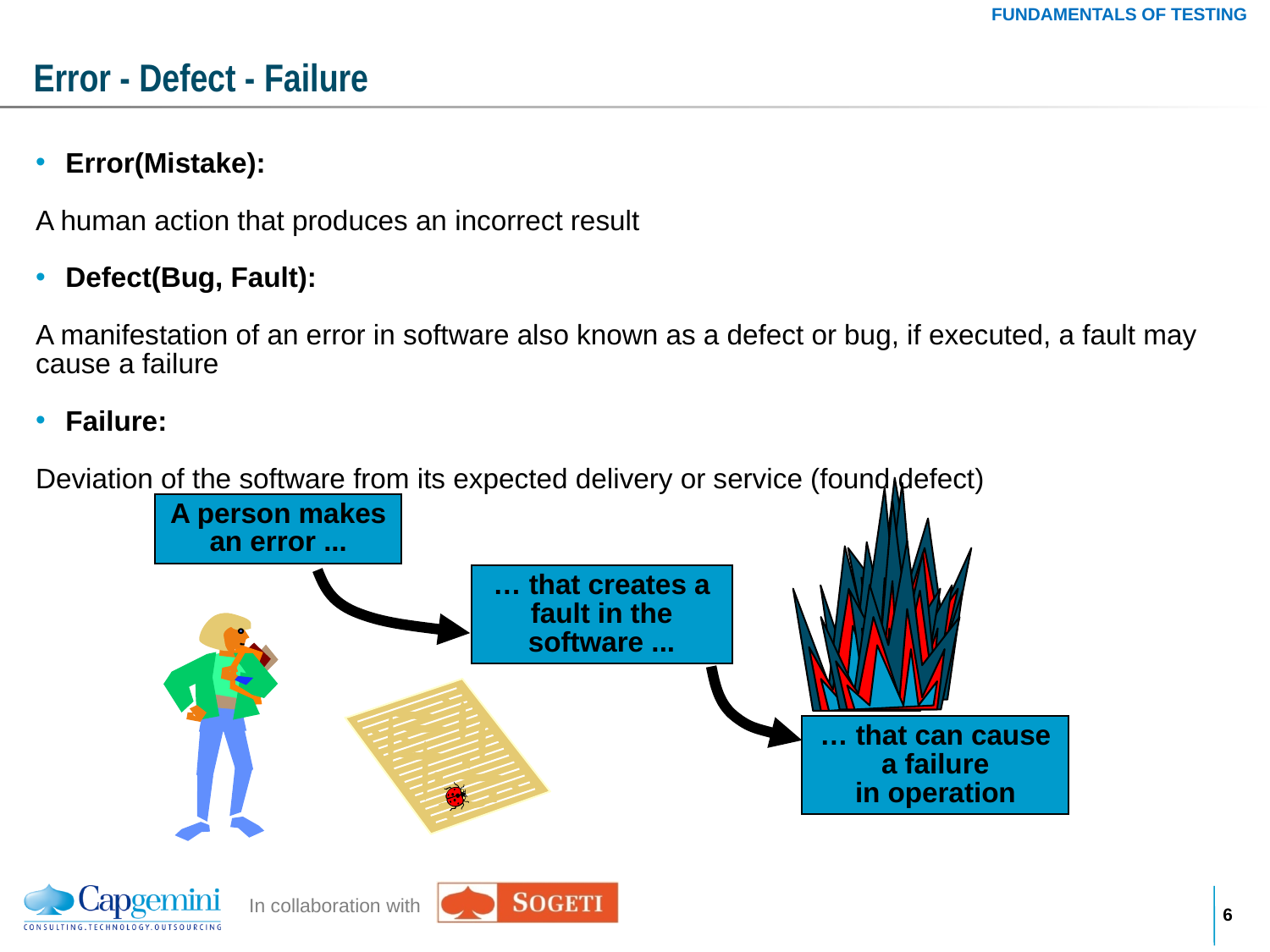

FUNDAMENTALS OF TESTING
# Error - Defect - Failure

Error(Mistake):

A human action that produces an incorrect result

Defect(Bug, Fault):

A manifestation of an error in software also known as a defect or bug, if executed, a fault may cause a failure

Failure:

Deviation of the software from its expected delivery or service (found defect)

A person makes
an error ...

… that creates a
fault in the
software ...

… that can cause
a failure
in operation
6